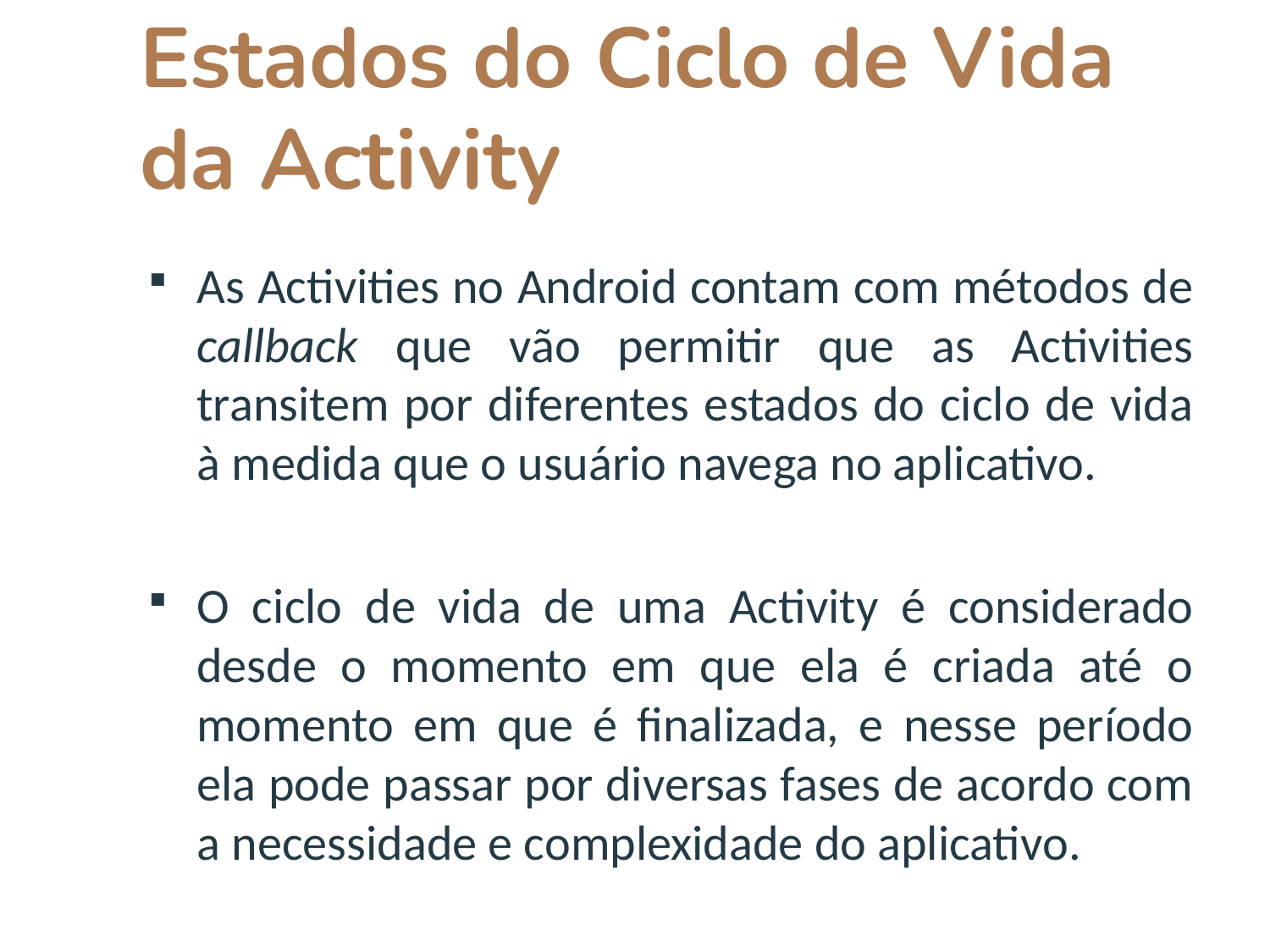

# Estados do Ciclo de Vida da Activity
As Activities no Android contam com métodos de callback que vão permitir que as Activities transitem por diferentes estados do ciclo de vida à medida que o usuário navega no aplicativo.

O ciclo de vida de uma Activity é considerado desde o momento em que ela é criada até o momento em que é finalizada, e nesse período ela pode passar por diversas fases de acordo com a necessidade e complexidade do aplicativo.